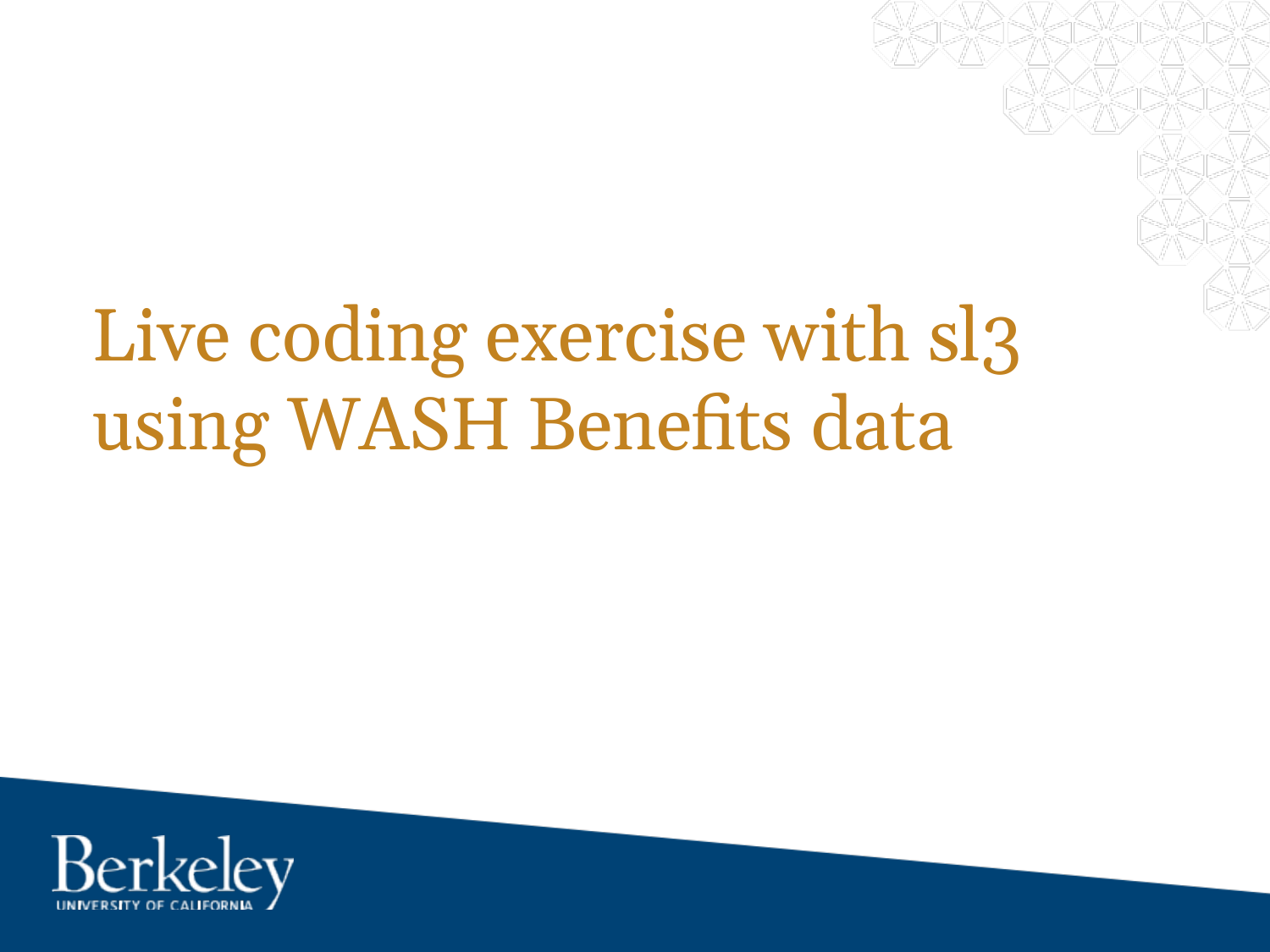

# Live coding exercise with sl3 using WASH Benefits data